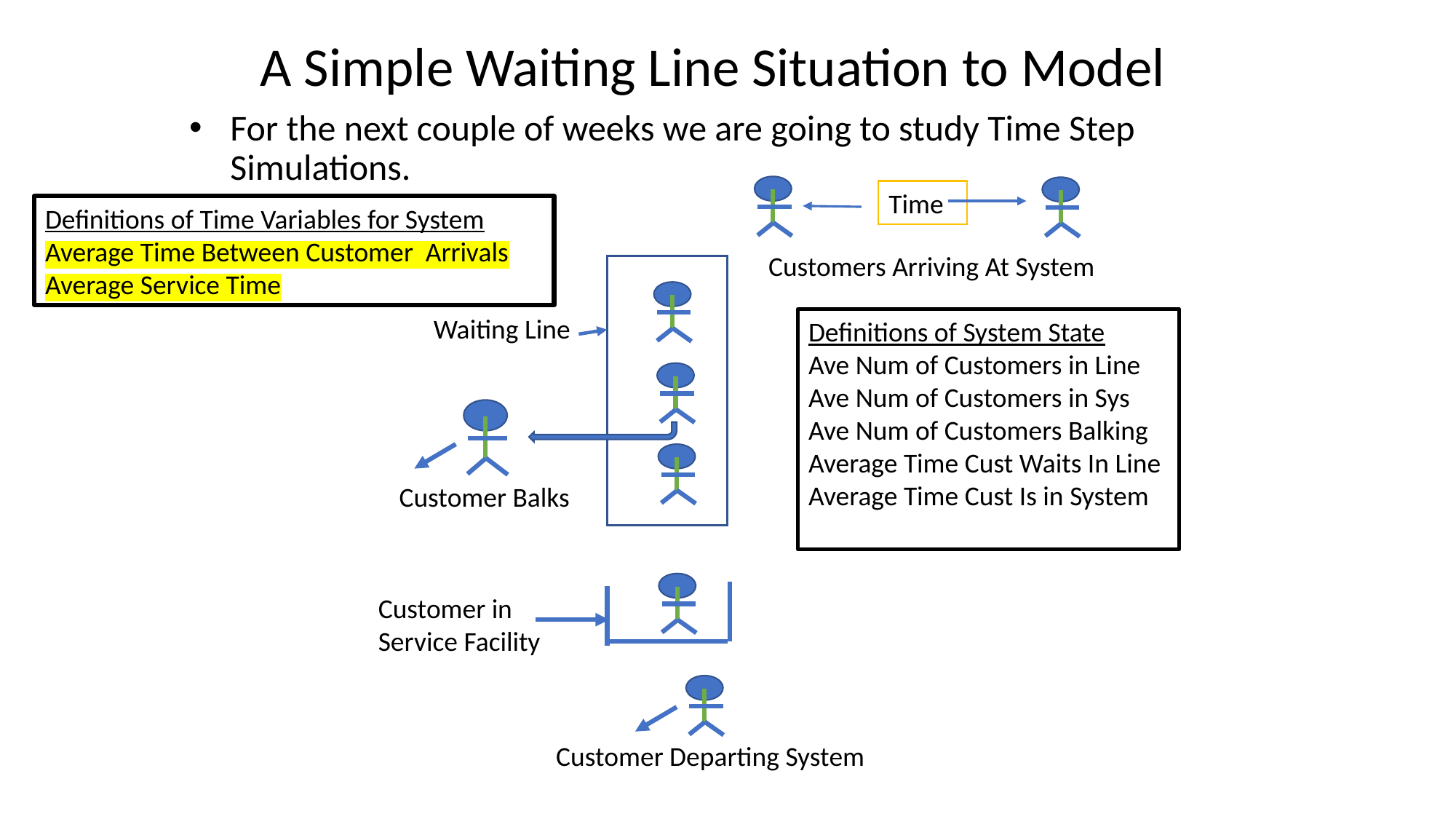

# A Simple Waiting Line Situation to Model
For the next couple of weeks we are going to study Time Step Simulations.

Time
Definitions of Time Variables for System
Average Time Between Customer  Arrivals
Average Service Time
Customers Arriving At System

Waiting Line
Definitions of System State
Ave Num of Customers in Line
Ave Num of Customers in Sys
Ave Num of Customers Balking
Average Time Cust Waits In Line
Average Time Cust Is in System

Customer Balks

Customer in Service Facility

Customer Departing System